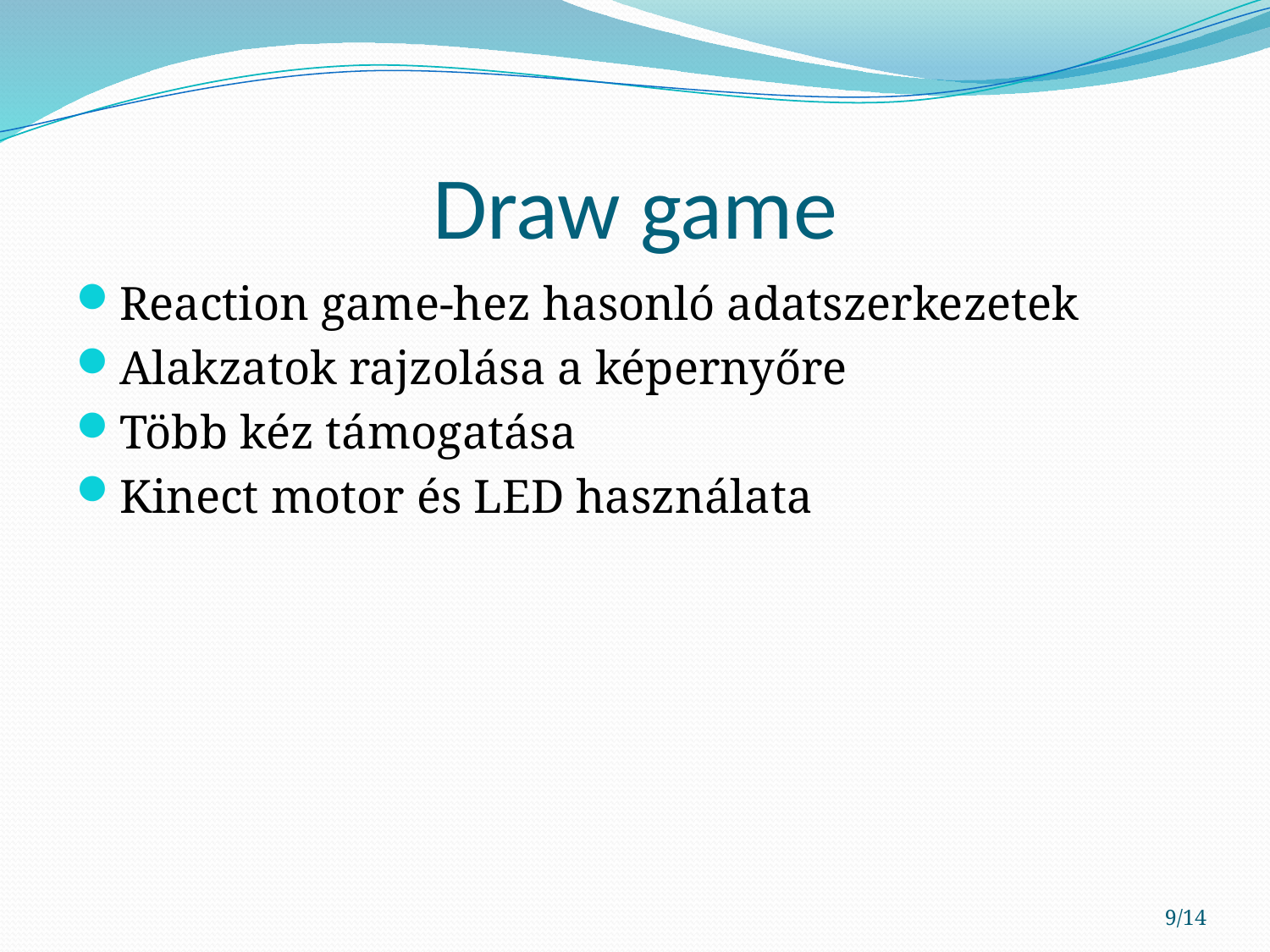

# Draw game
Reaction game-hez hasonló adatszerkezetek
Alakzatok rajzolása a képernyőre
Több kéz támogatása
Kinect motor és LED használata
9/14